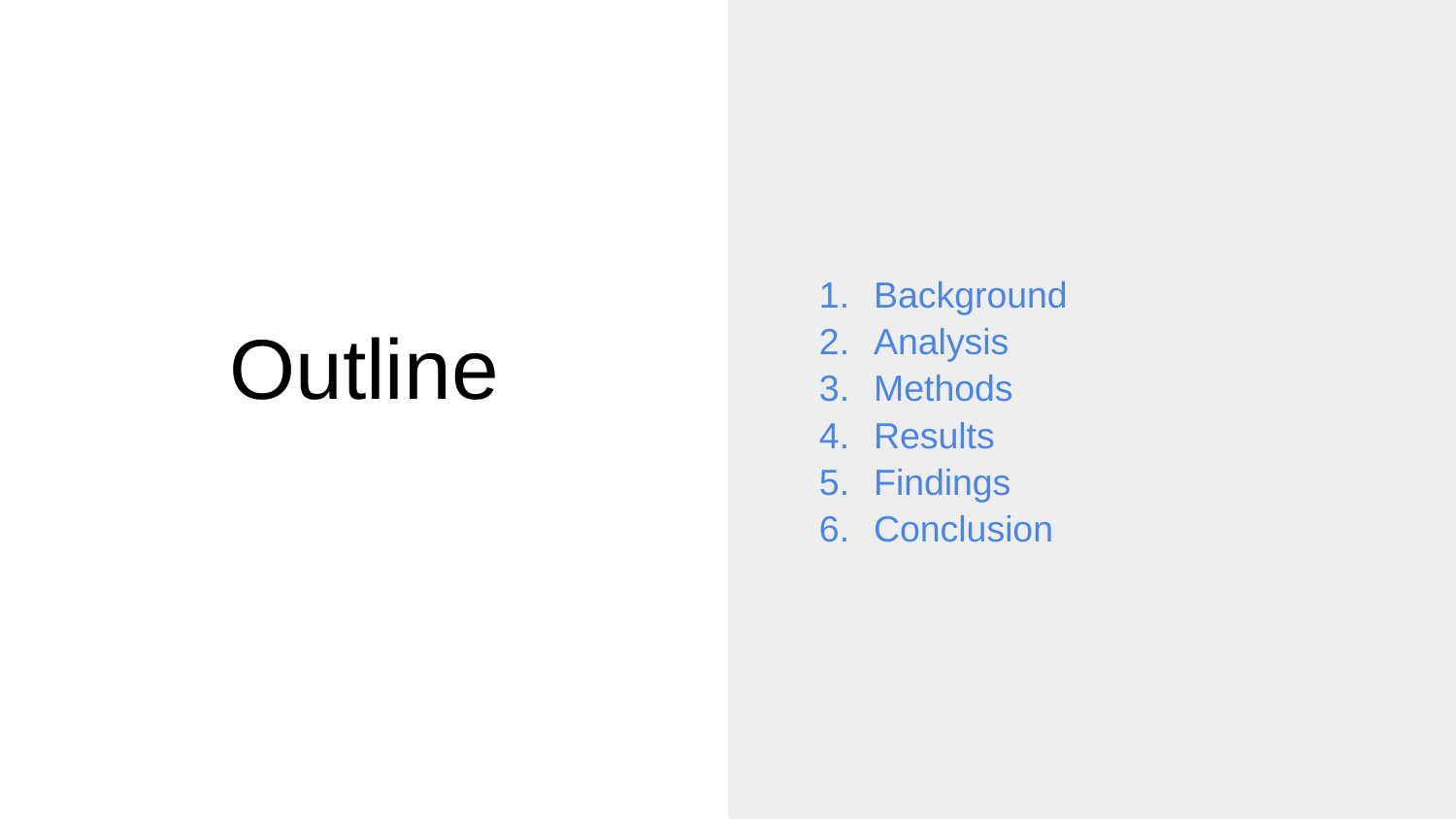

Background
Analysis
Methods
Results
Findings
Conclusion
# Outline